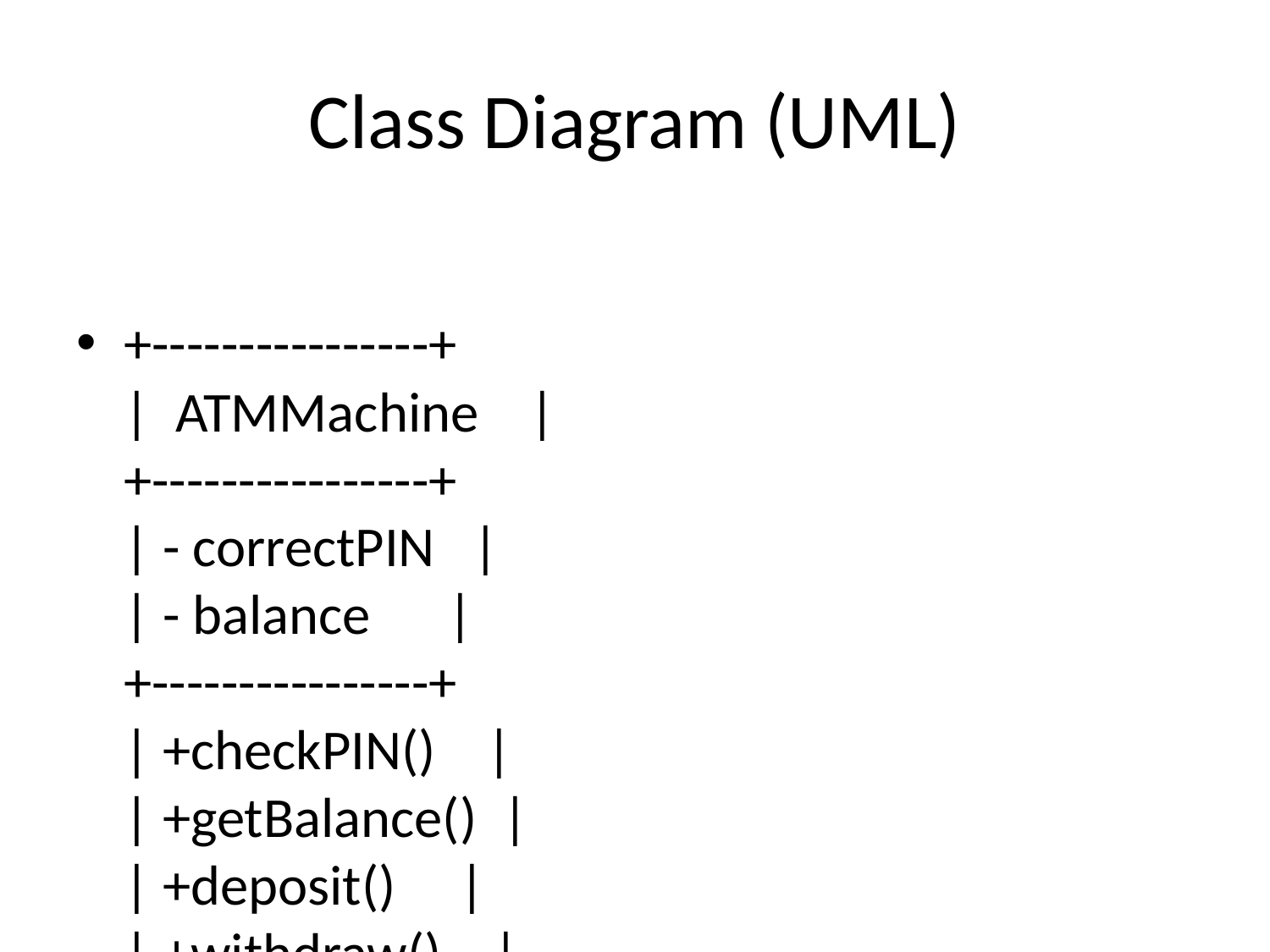

# Class Diagram (UML)

+----------------+
|  ATMMachine    |
+----------------+
| - correctPIN   |
| - balance      |
+----------------+
| +checkPIN()    |
| +getBalance()  |
| +deposit()     |
| +withdraw()    |
+----------------+

+----------------+
|   ATMGUI       |
+----------------+
| +main()        |
| +showPINScreen()|
| +showMainMenu()|
| +showDeposit() |
| +showWithdraw()|
+----------------+